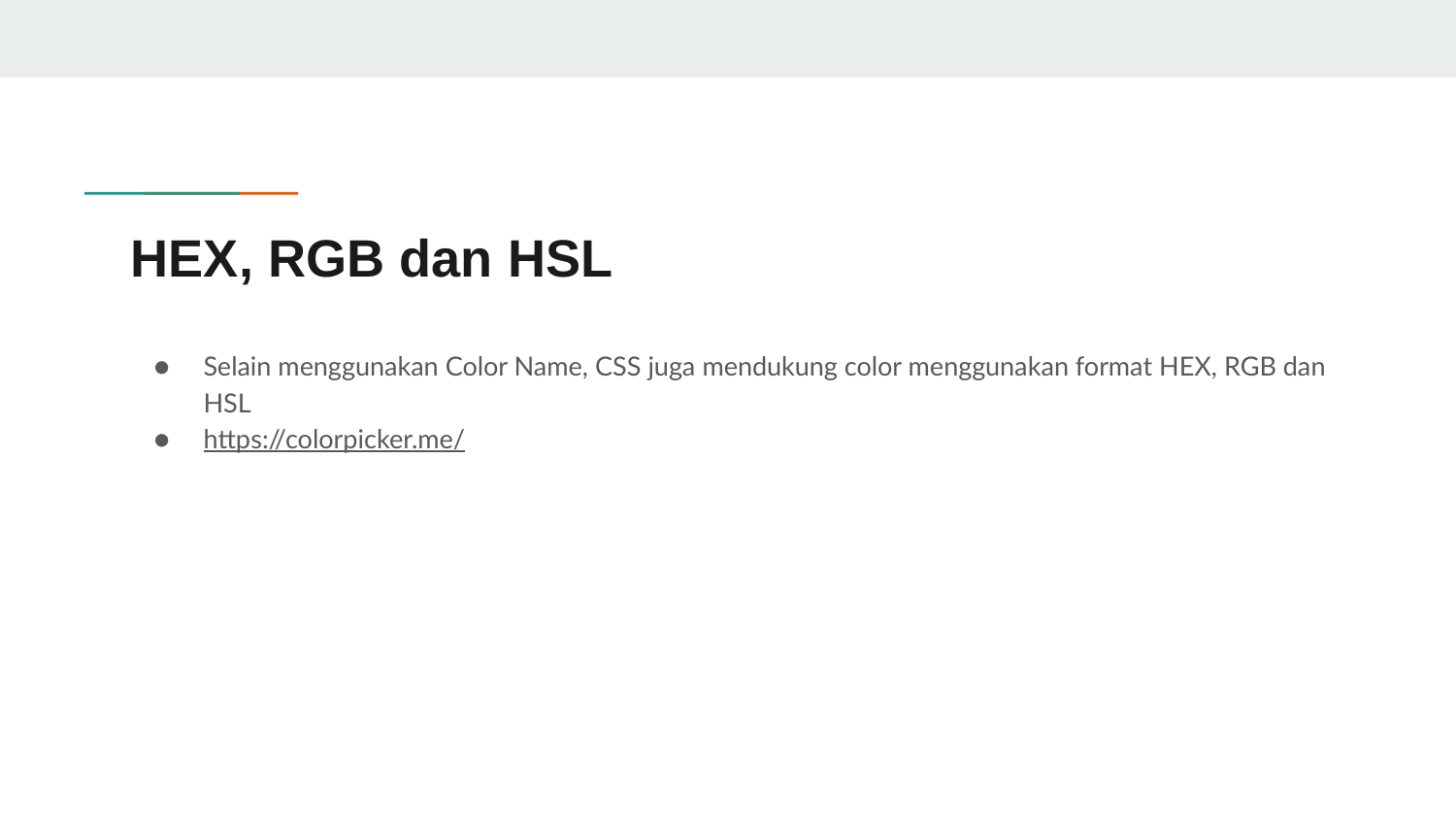

# HEX, RGB dan HSL
Selain menggunakan Color Name, CSS juga mendukung color menggunakan format HEX, RGB dan HSL
https://colorpicker.me/